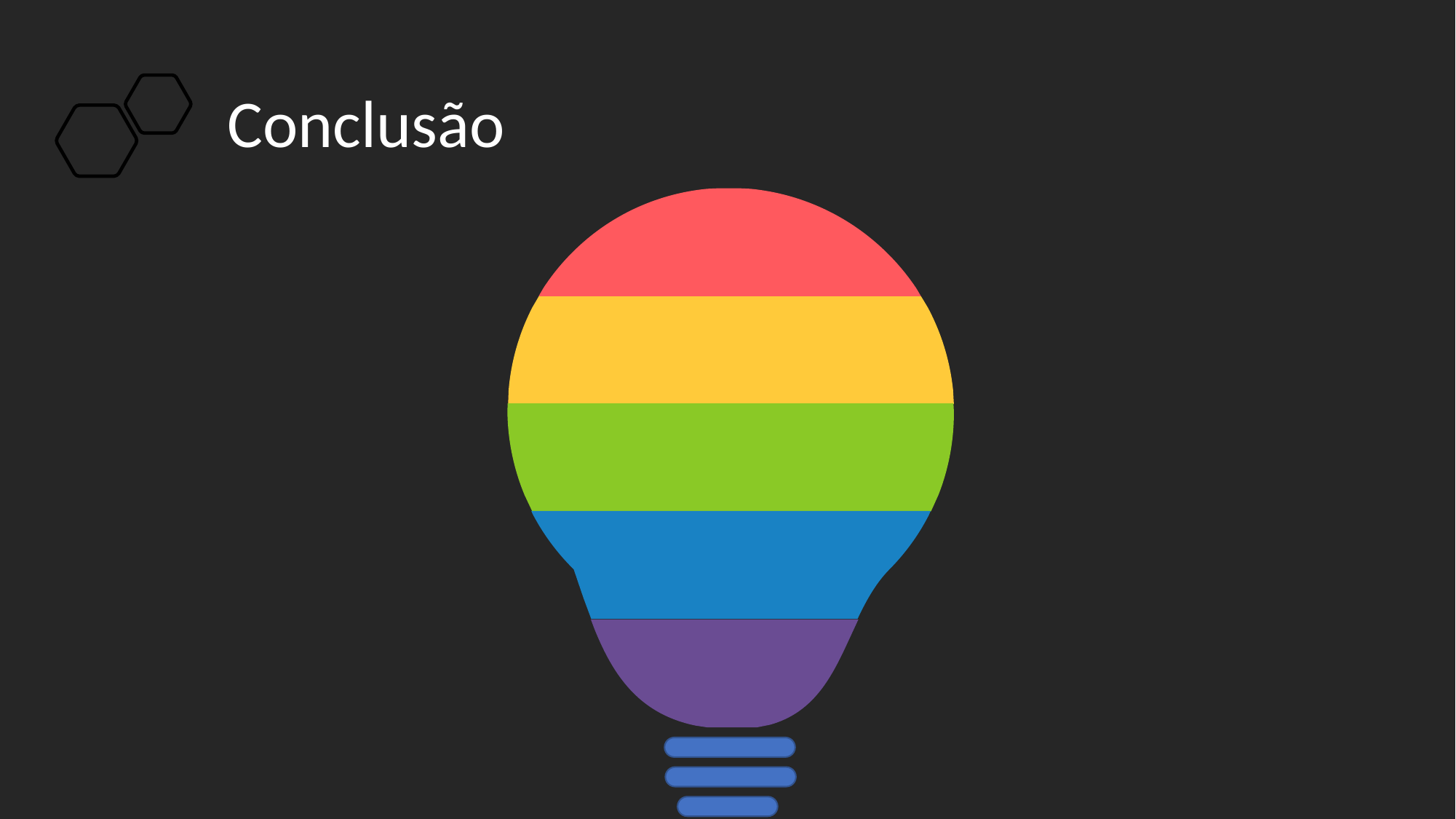

# Conclusão

Proto-persona
StoryBoard
Requisitos
BPMN
Planilha de Software
Desenho de Solução